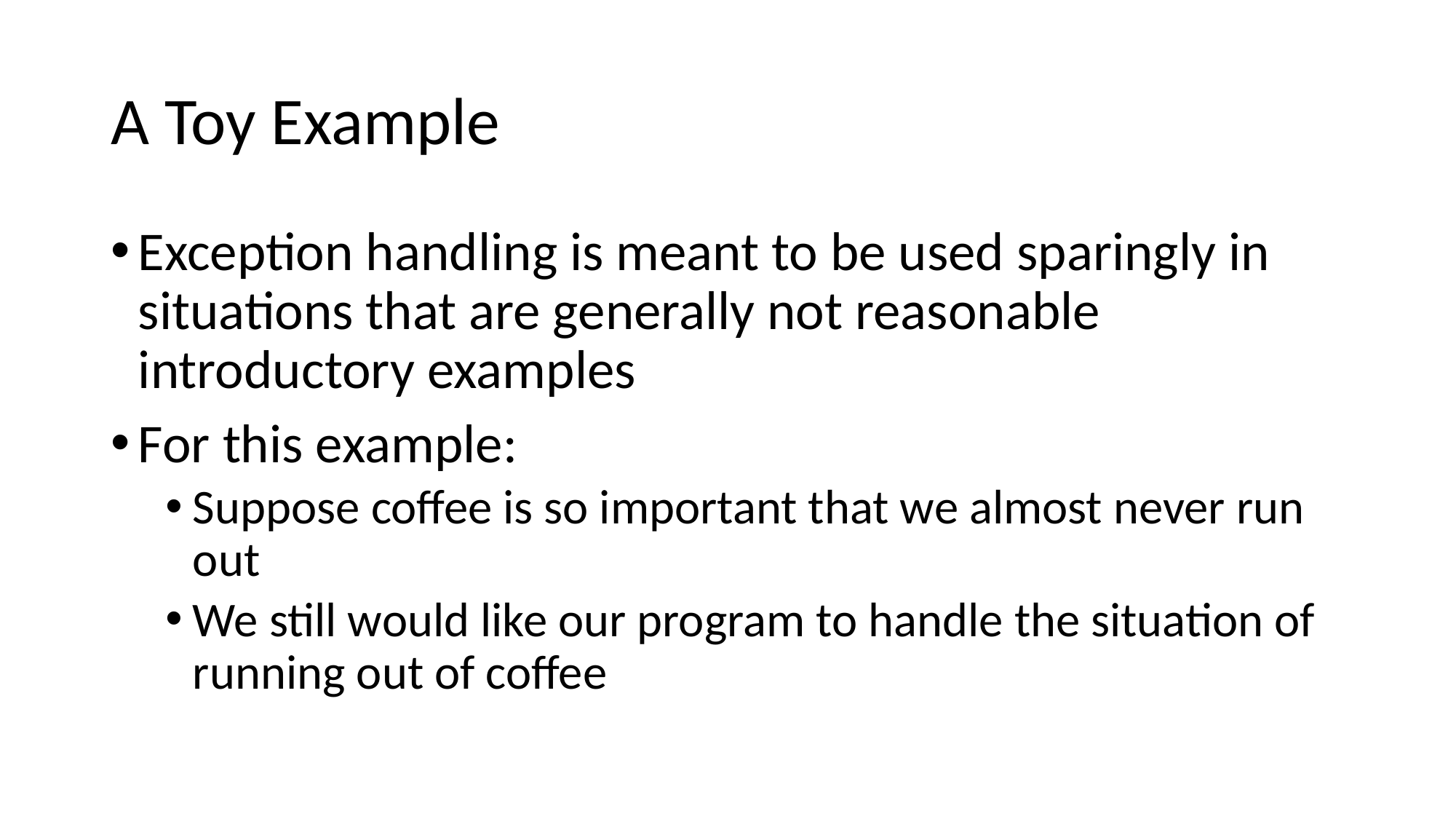

# A Toy Example
Exception handling is meant to be used sparingly in situations that are generally not reasonable introductory examples
For this example:
Suppose coffee is so important that we almost never run out
We still would like our program to handle the situation of running out of coffee